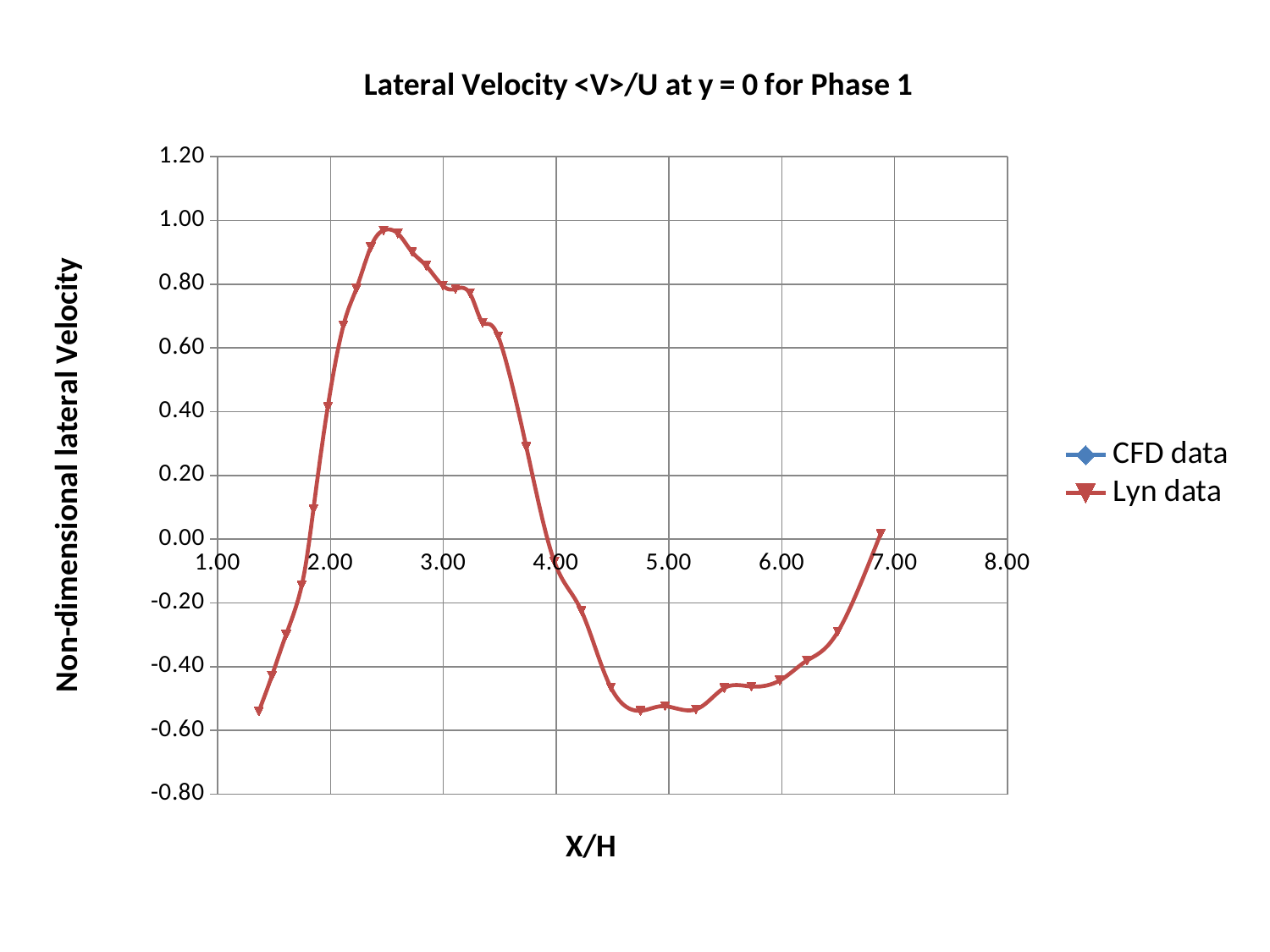

### Chart: Lateral Velocity <V>/U at y = 0 for Phase 1

| Category | CFD data |  |
|---|---|---|